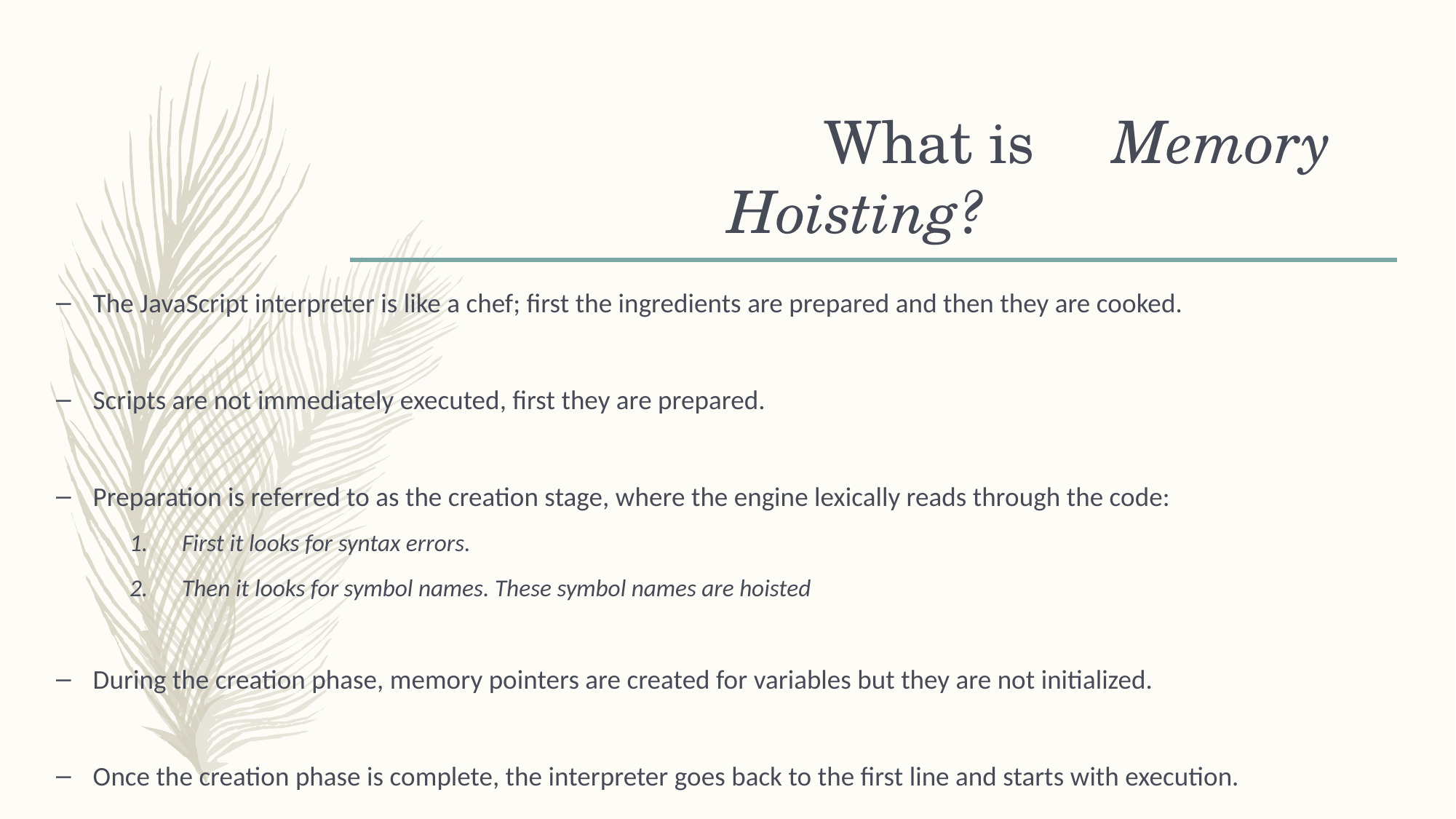

# What is 			Memory Hoisting?
The JavaScript interpreter is like a chef; first the ingredients are prepared and then they are cooked.

Scripts are not immediately executed, first they are prepared.

Preparation is referred to as the creation stage, where the engine lexically reads through the code:
First it looks for syntax errors.
Then it looks for symbol names. These symbol names are hoisted

During the creation phase, memory pointers are created for variables but they are not initialized.

Once the creation phase is complete, the interpreter goes back to the first line and starts with execution.